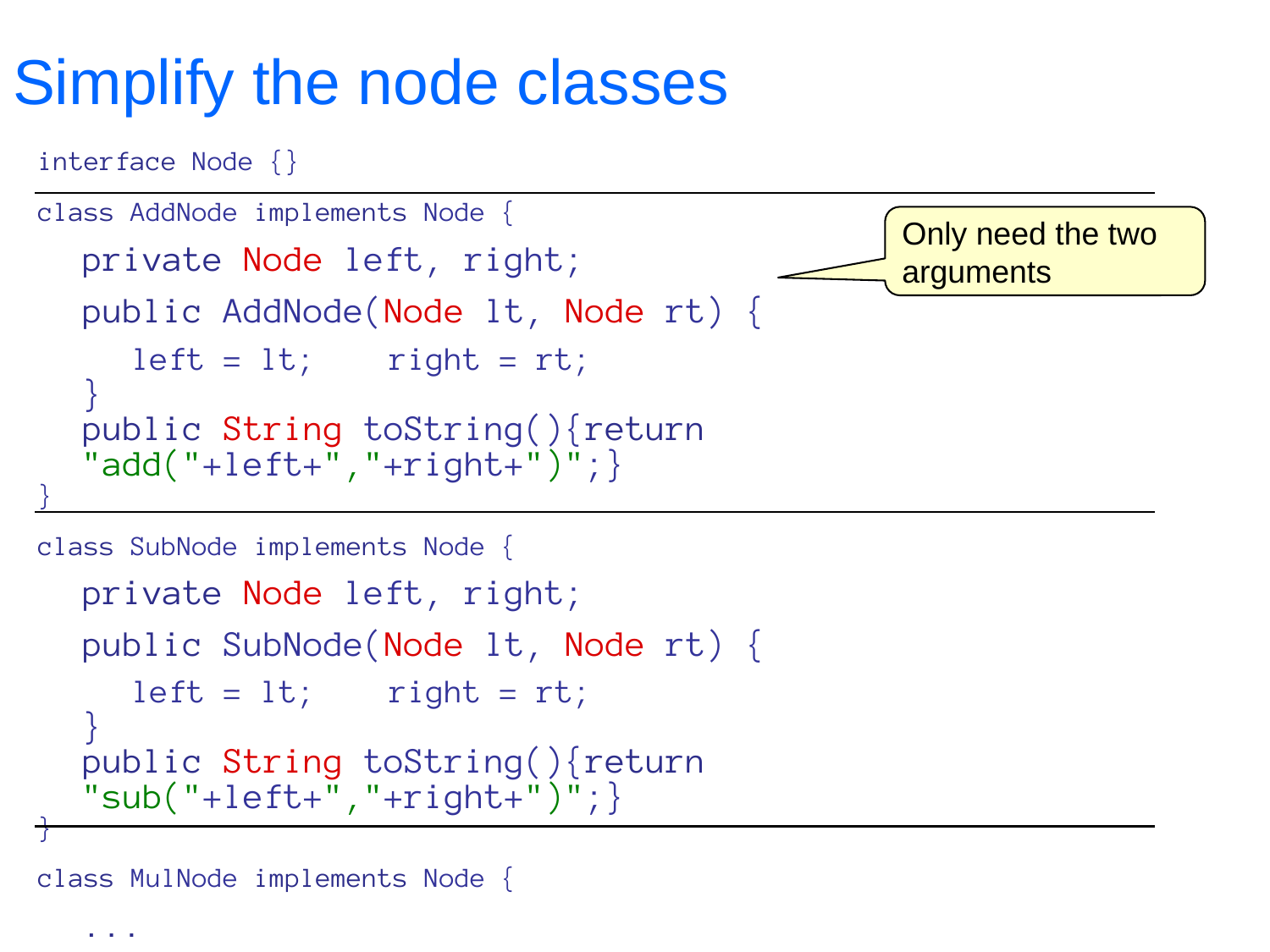

# Simplify the node classes
interface Node {}
class AddNode implements Node {
private Node left, right;
public AddNode(Node lt, Node rt) {
left = lt;    right = rt;
}
public String toString(){return "add("+left+","+right+")";}
}
class SubNode implements Node {
private Node left, right;
public SubNode(Node lt, Node rt) {
left = lt;    right = rt;
}
public String toString(){return "sub("+left+","+right+")";}
}
class MulNode implements Node {
...
Only need the two
arguments